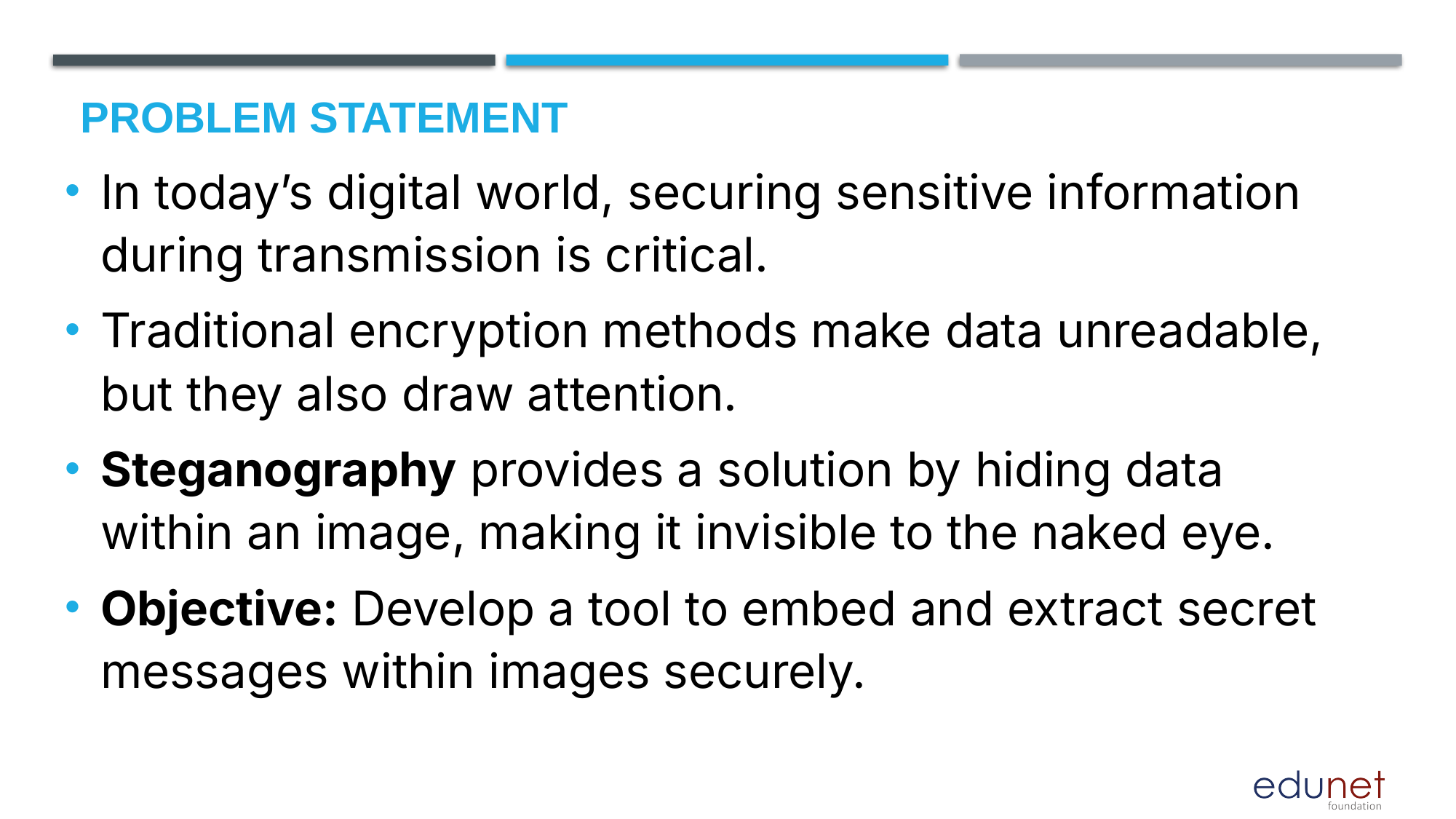

# Problem Statement
In today’s digital world, securing sensitive information during transmission is critical.
Traditional encryption methods make data unreadable, but they also draw attention.
Steganography provides a solution by hiding data within an image, making it invisible to the naked eye.
Objective: Develop a tool to embed and extract secret messages within images securely.